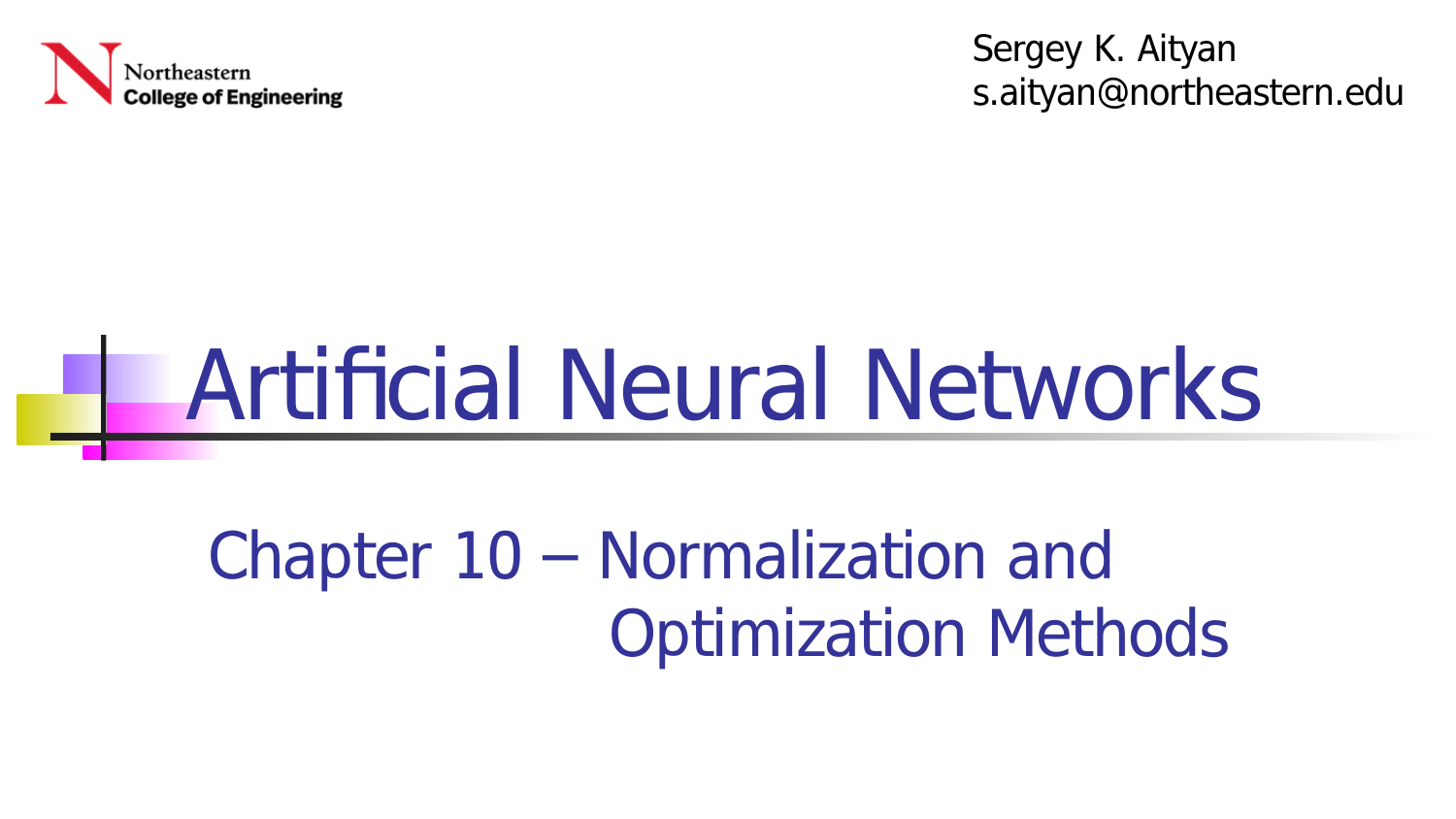

# Chapter 10 – Normalization and Optimization Methods